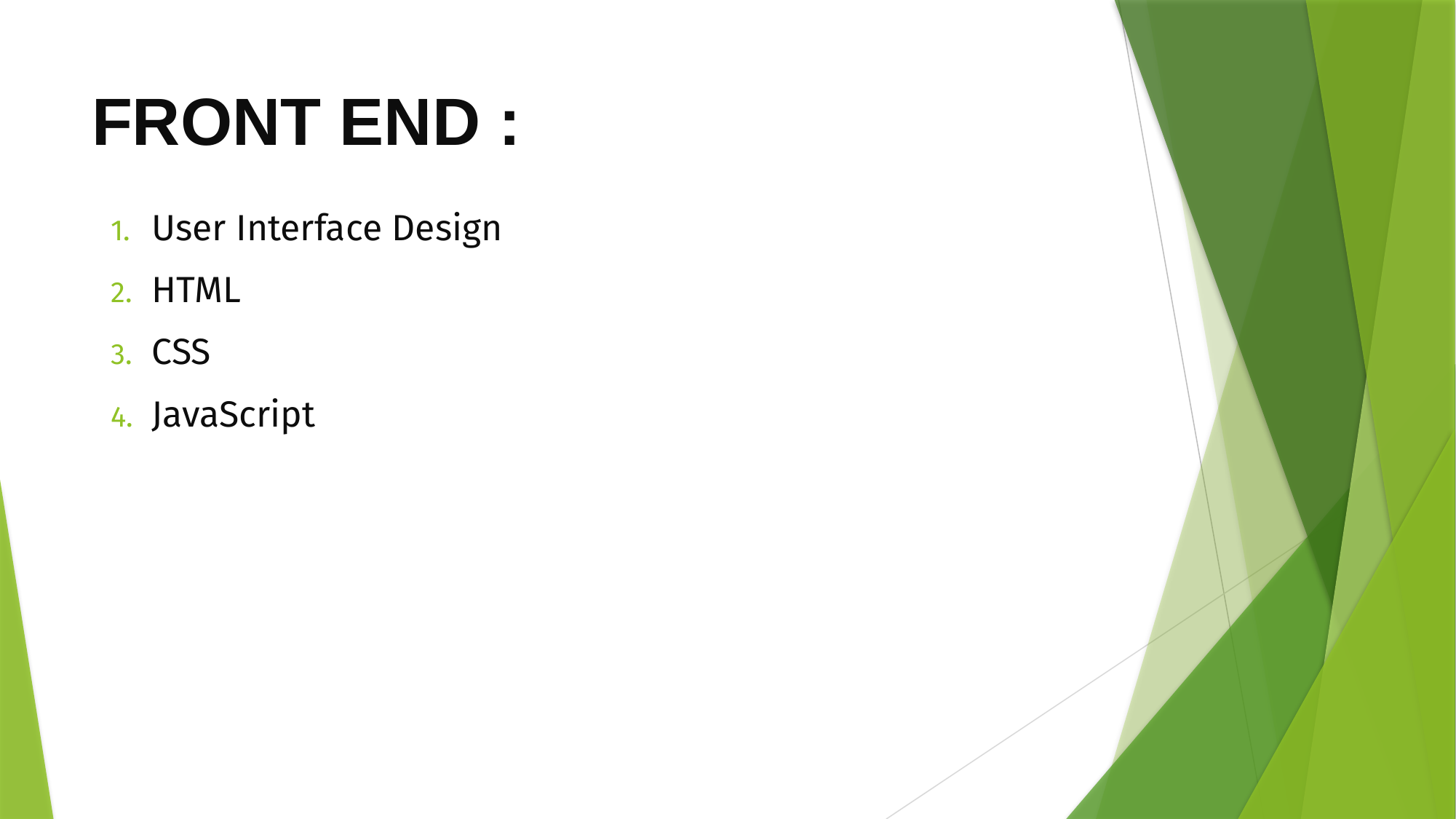

# FRONT END :

User Interface Design
HTML
CSS
JavaScript